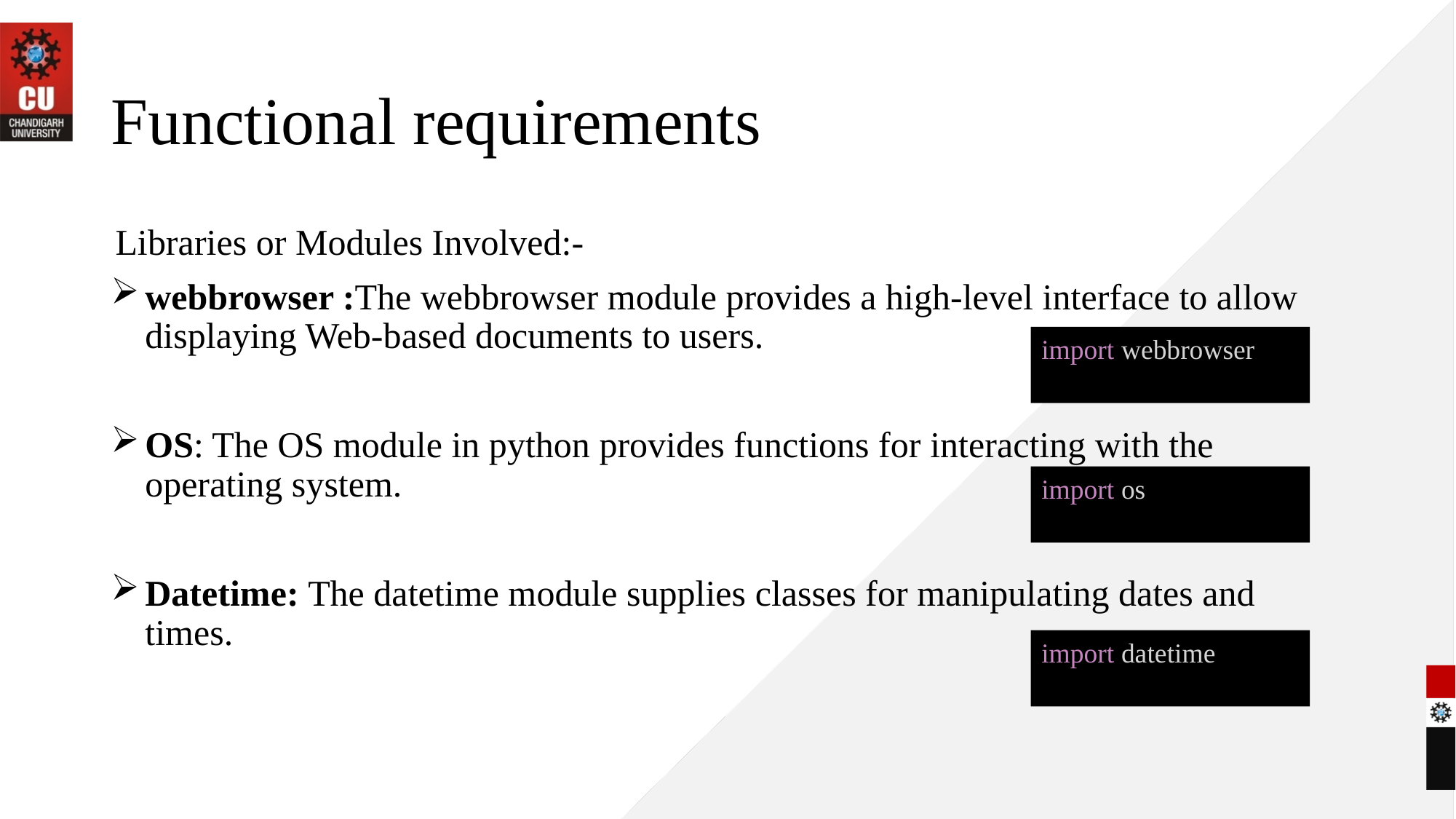

# Functional requirements
Libraries or Modules Involved:-
webbrowser :The webbrowser module provides a high-level interface to allow displaying Web-based documents to users.

OS: The OS module in python provides functions for interacting with the operating system.

Datetime: The datetime module supplies classes for manipulating dates and times.

import webbrowser

import os

import datetime